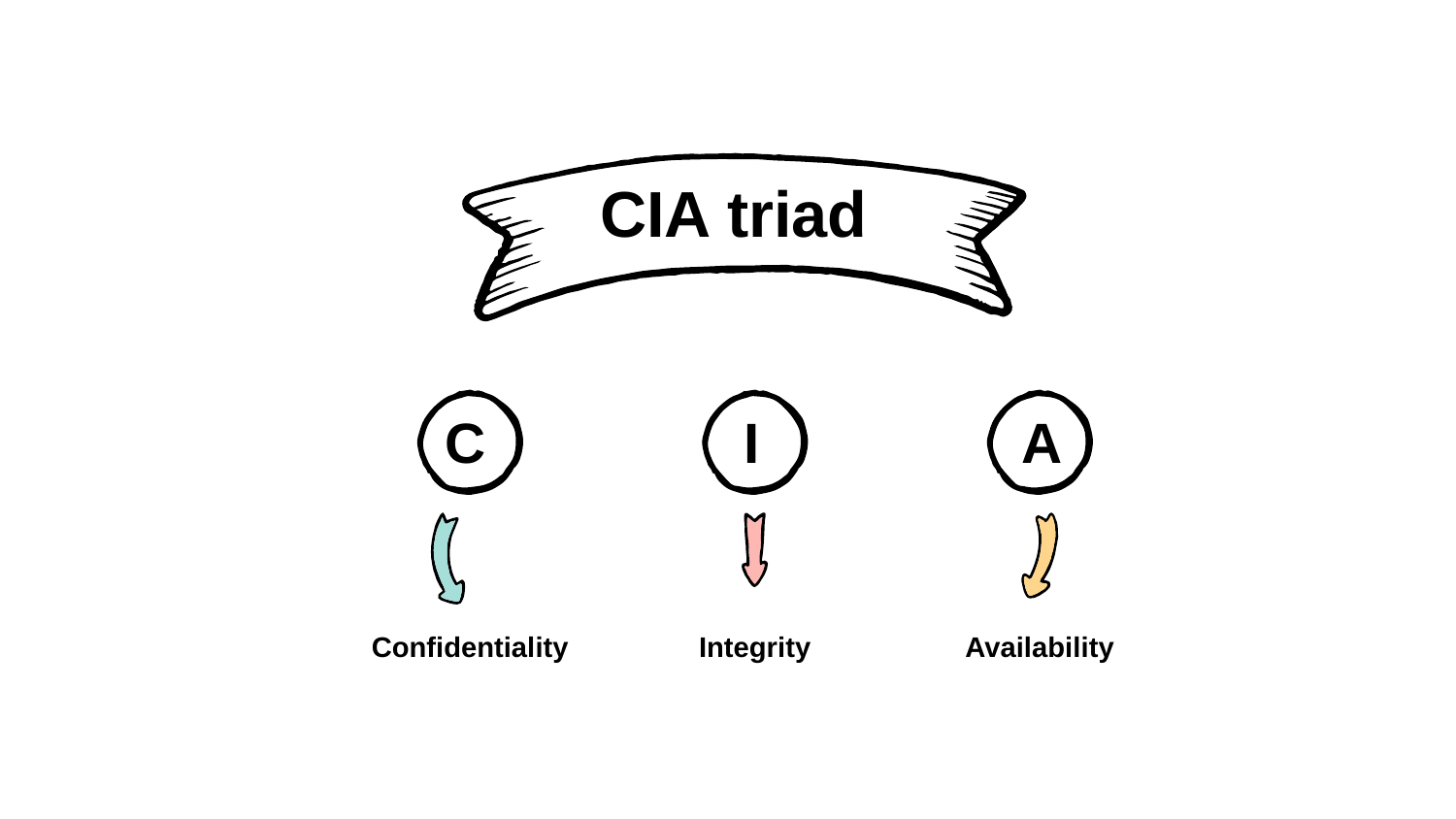

# CIA triad

I
A
C

Confidentiality
Integrity
Availability